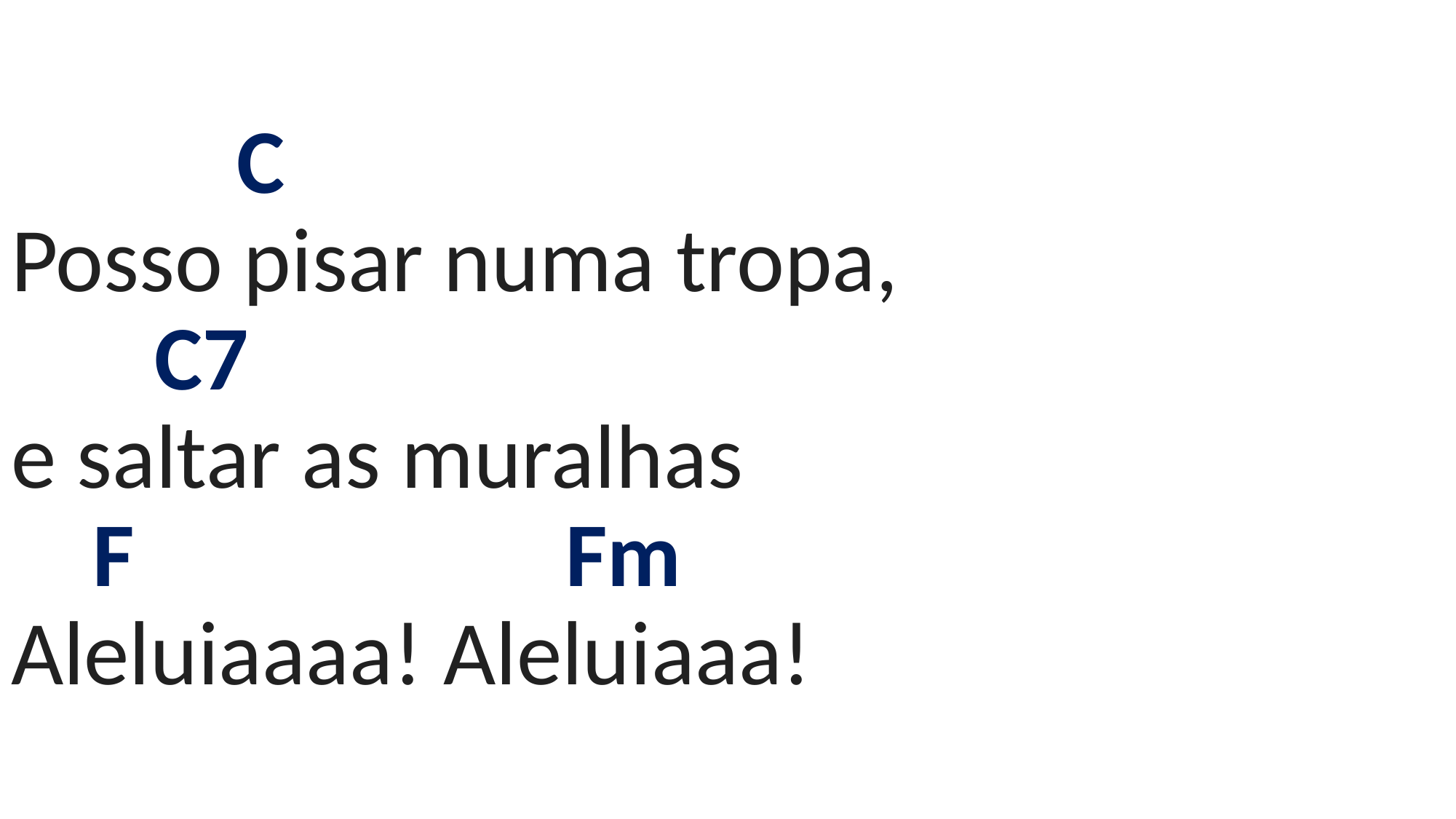

# C Posso pisar numa tropa, C7 e saltar as muralhas F                     Fm Aleluiaaaa! Aleluiaaa!